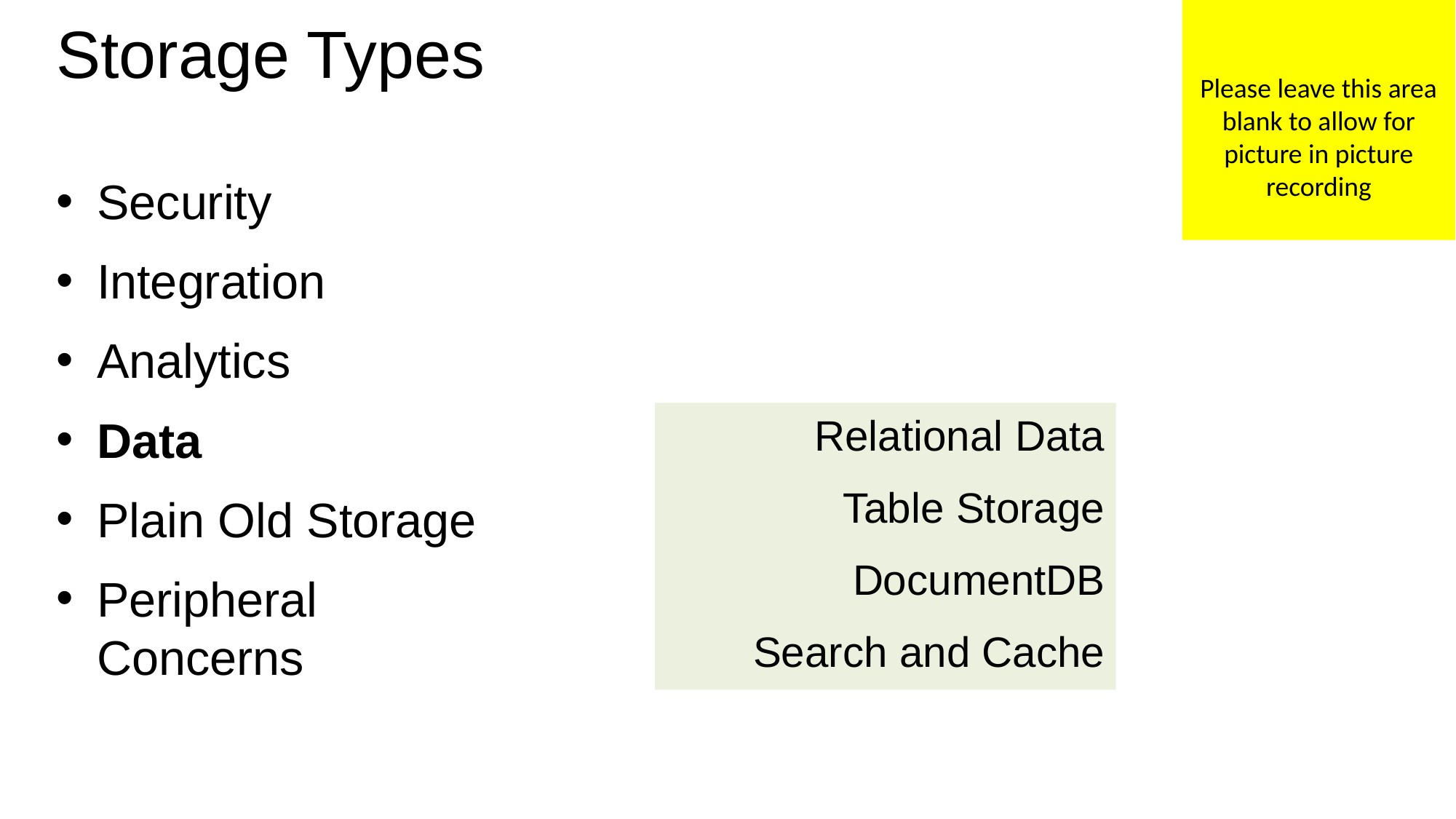

Please leave this area blank to allow for picture in picture recording

# Storage Types
Security
Integration
Analytics
Data
Plain Old Storage
Peripheral Concerns
Relational Data
Table Storage
DocumentDB
Search and Cache